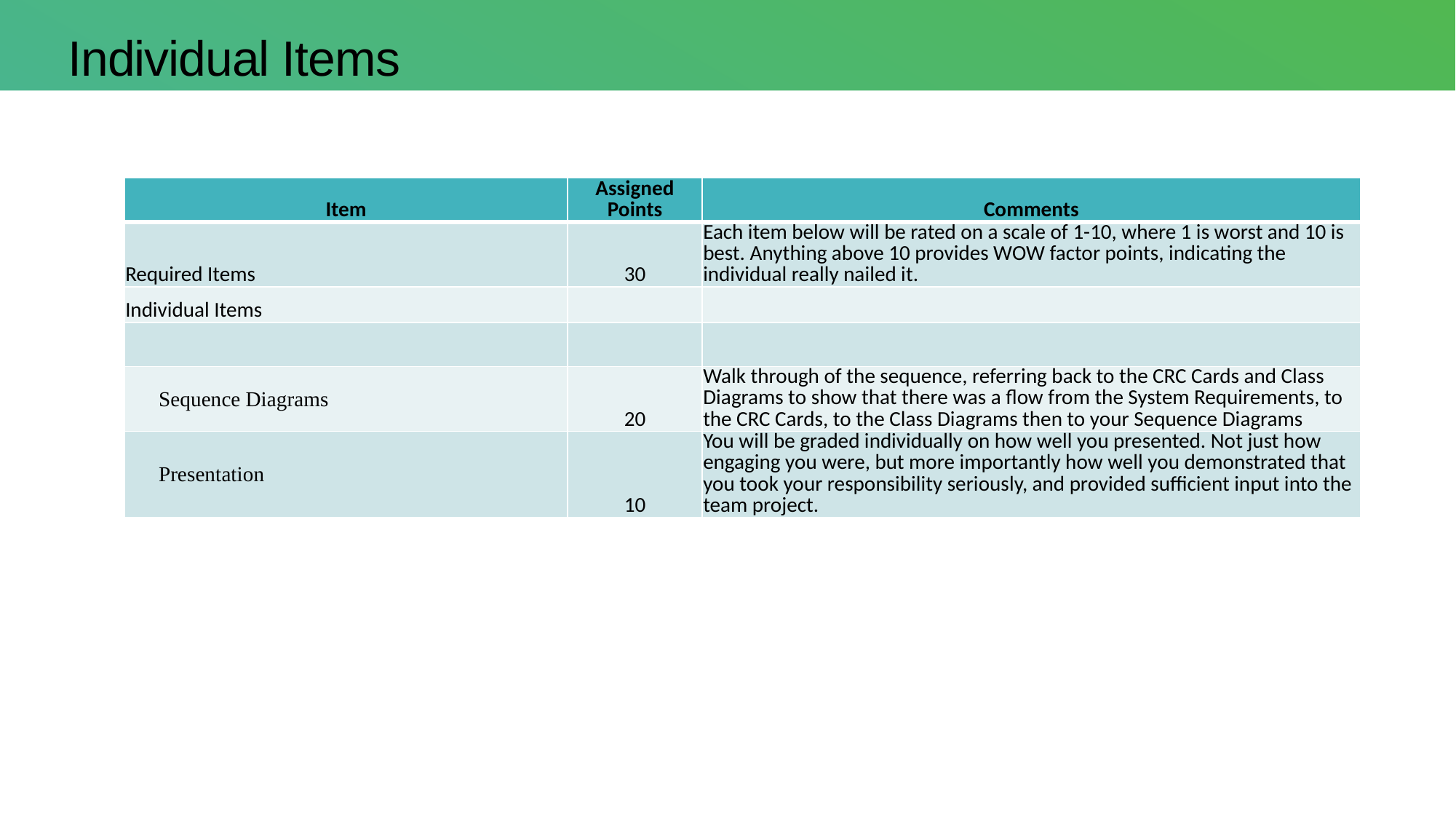

# Individual Items

| Item | Assigned Points | Comments |
| --- | --- | --- |
| Required Items | 30 | Each item below will be rated on a scale of 1-10, where 1 is worst and 10 is best. Anything above 10 provides WOW factor points, indicating the individual really nailed it. |
| Individual Items |  |  |
|  |  |  |
| Sequence Diagrams | 20 | Walk through of the sequence, referring back to the CRC Cards and Class Diagrams to show that there was a flow from the System Requirements, to the CRC Cards, to the Class Diagrams then to your Sequence Diagrams |
| Presentation | 10 | You will be graded individually on how well you presented. Not just how engaging you were, but more importantly how well you demonstrated that you took your responsibility seriously, and provided sufficient input into the team project. |